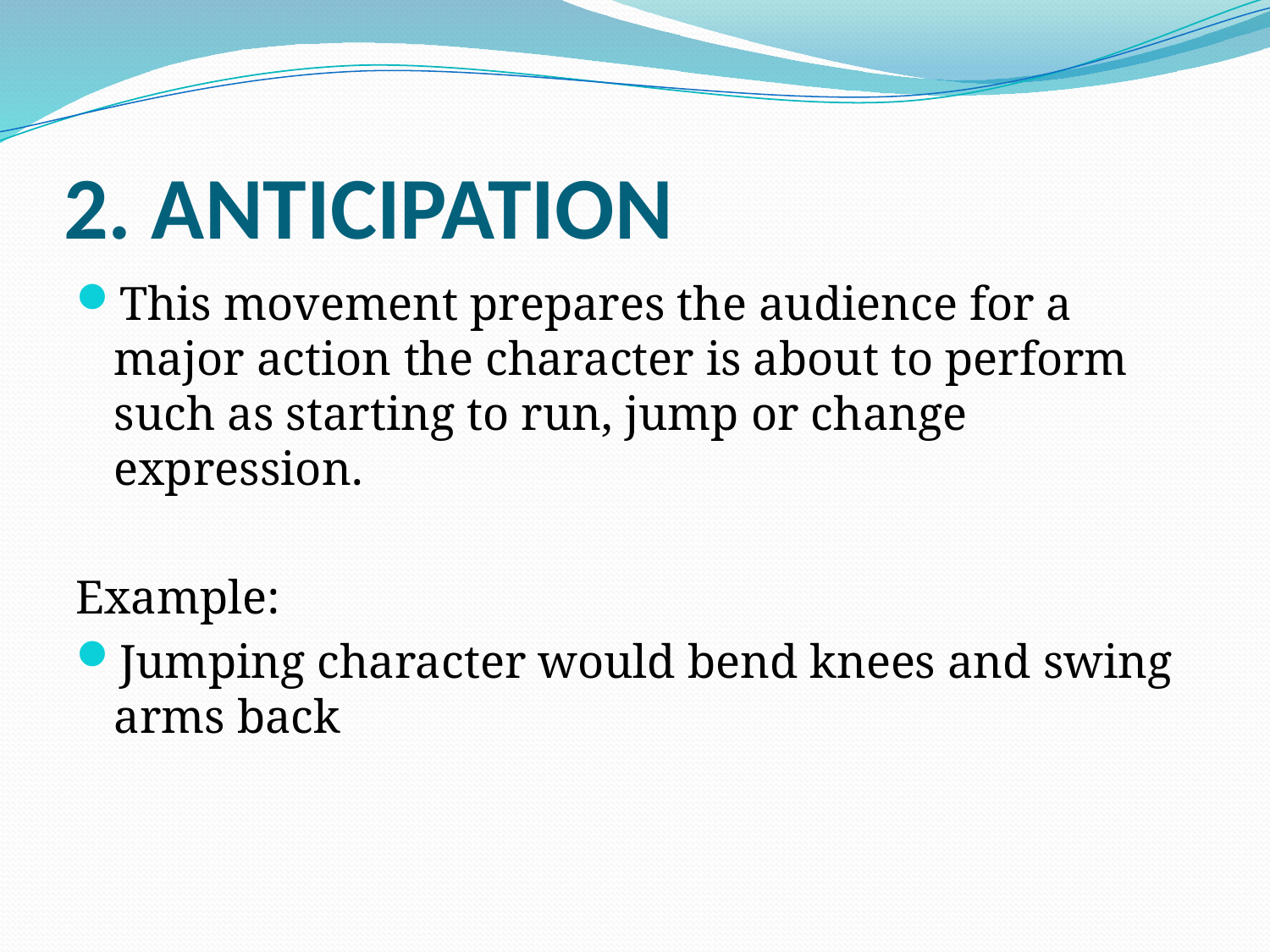

# 2. ANTICIPATION
This movement prepares the audience for a major action the character is about to perform such as starting to run, jump or change expression.

Example:
Jumping character would bend knees and swing arms back